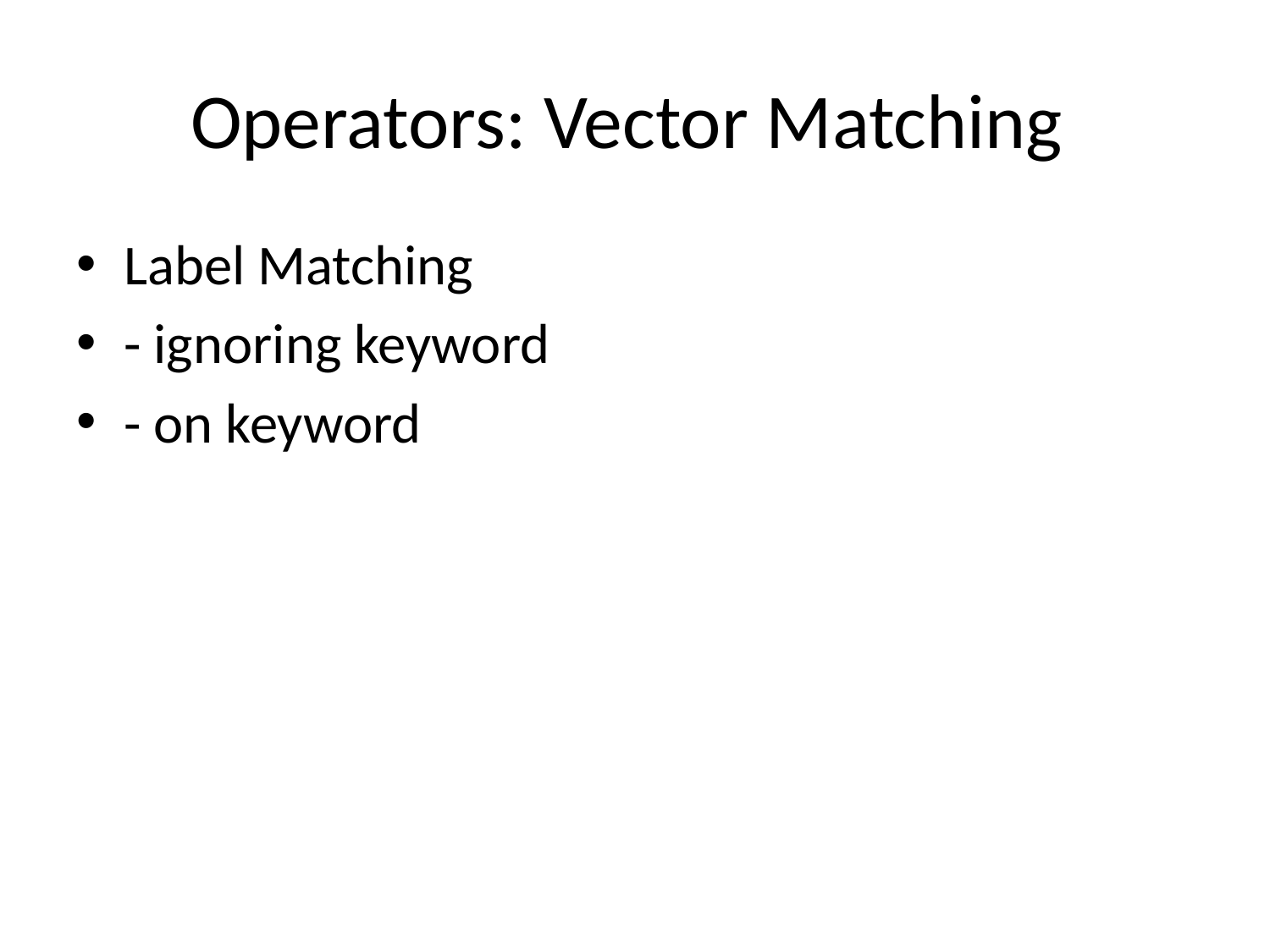

# Operators: Vector Matching
Label Matching
- ignoring keyword
- on keyword